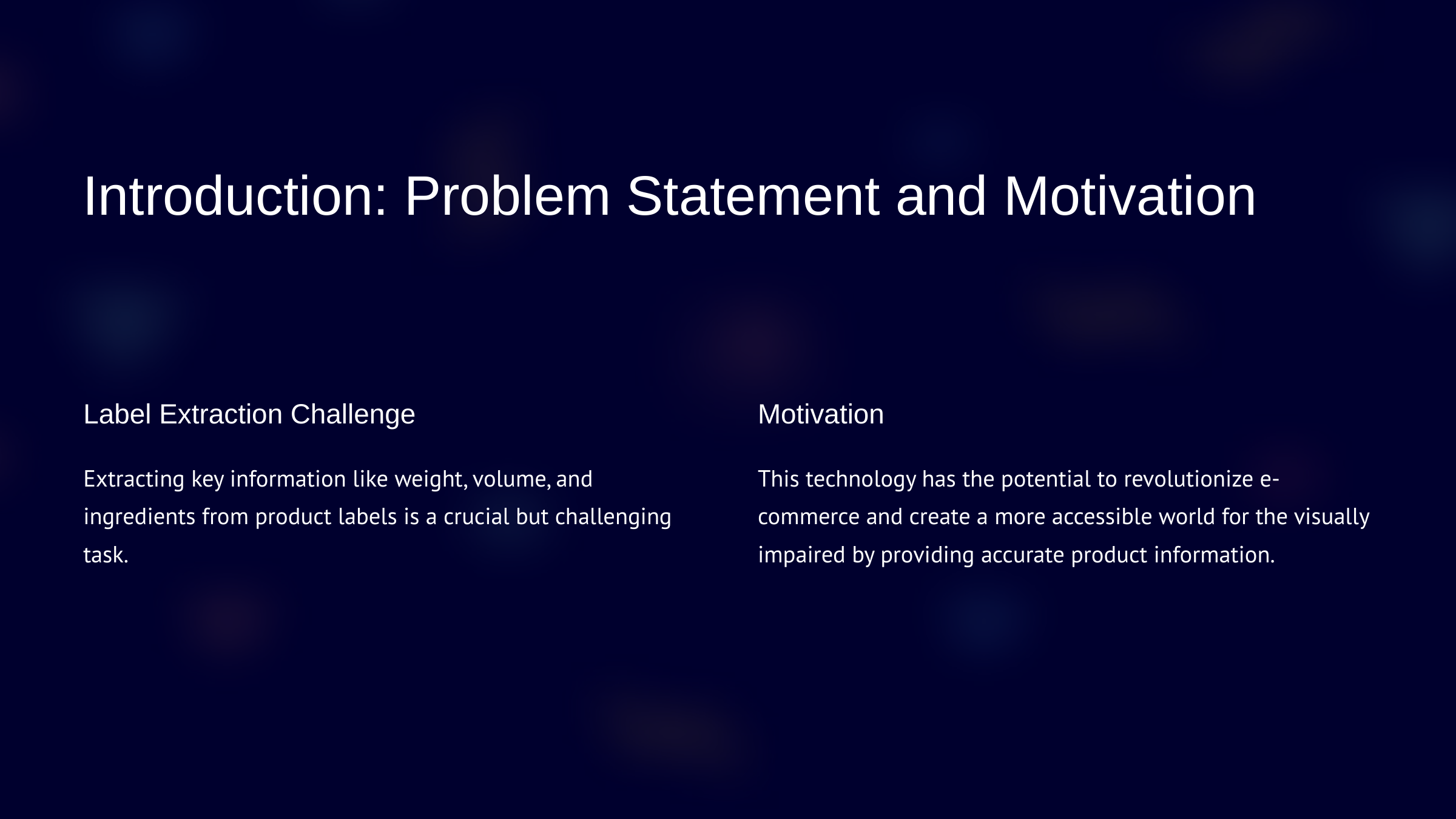

Introduction: Problem Statement and Motivation
Label Extraction Challenge
Motivation
Extracting key information like weight, volume, and ingredients from product labels is a crucial but challenging task.
This technology has the potential to revolutionize e-commerce and create a more accessible world for the visually impaired by providing accurate product information.